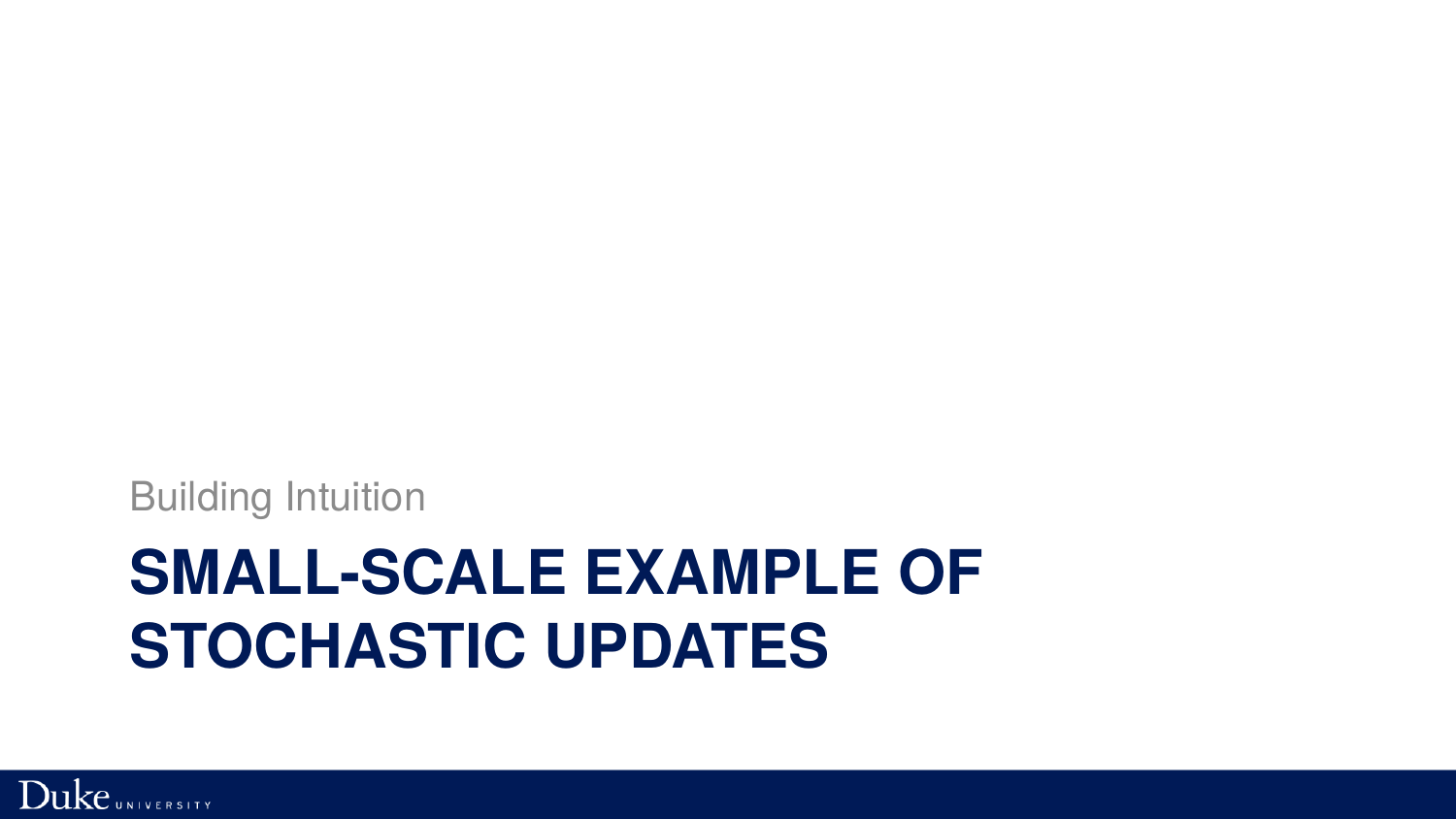

Building Intuition
# Small-Scale Example of Stochastic Updates